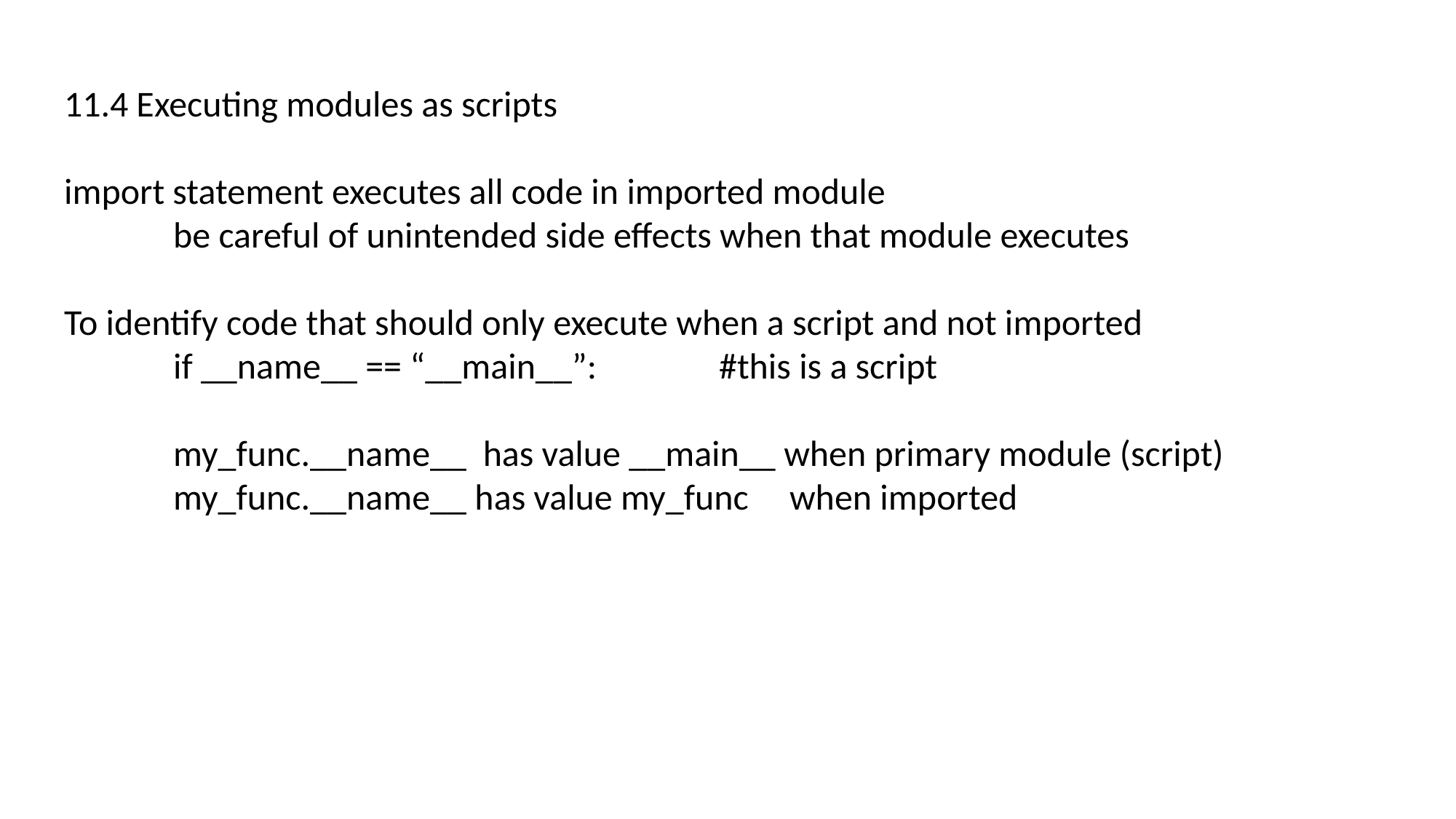

11.4 Executing modules as scripts

import statement executes all code in imported module
	be careful of unintended side effects when that module executes

To identify code that should only execute when a script and not imported
	if __name__ == “__main__”:		#this is a script

	my_func.__name__  has value __main__ when primary module (script)
	my_func.__name__ has value my_func     when imported